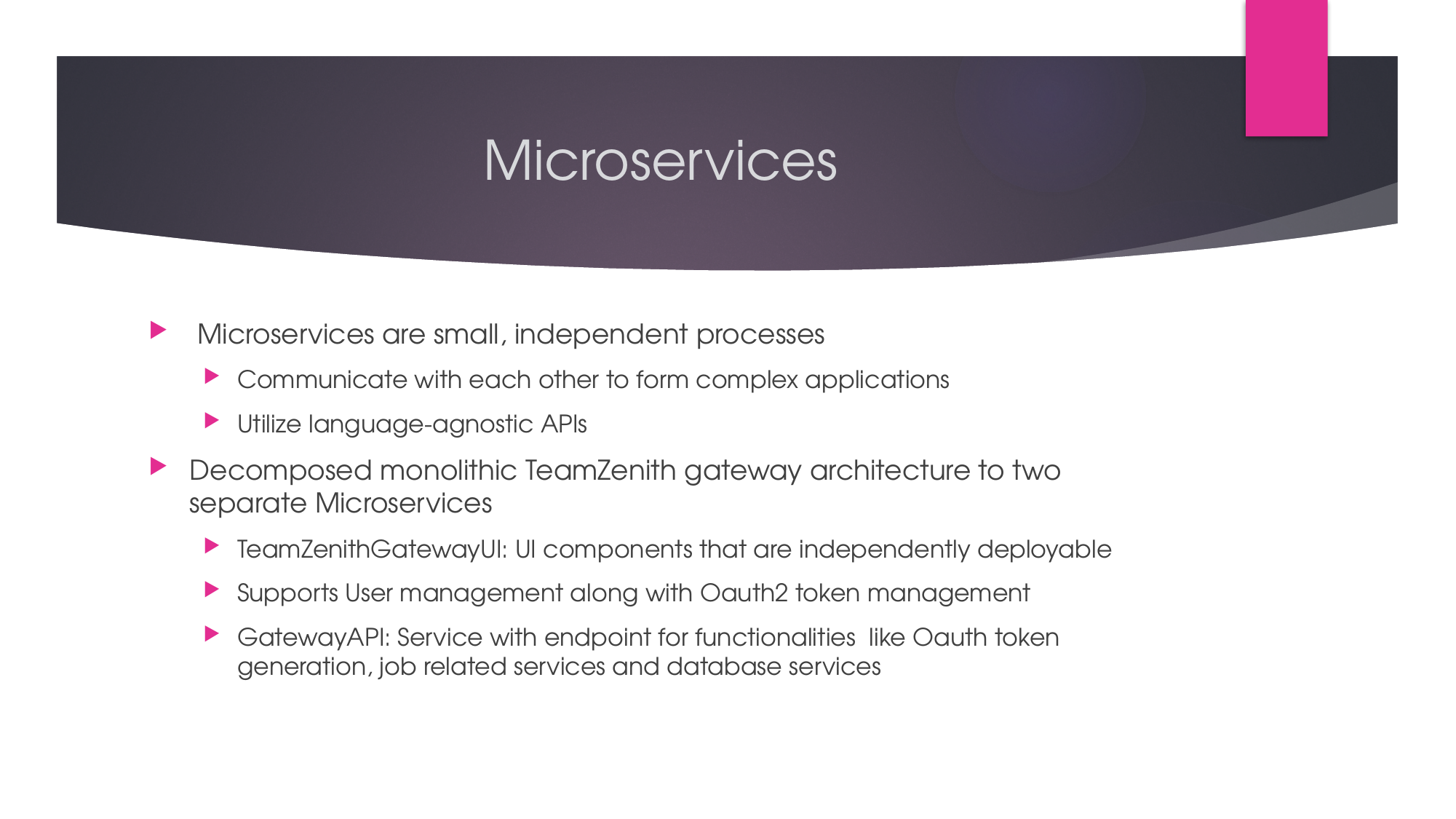

# Microservices
 Microservices are small, independent processes
Communicate with each other to form complex applications
Utilize language-agnostic APIs
Decomposed monolithic TeamZenith gateway architecture to two separate Microservices
TeamZenithGatewayUI: UI components that are independently deployable
Supports User management along with Oauth2 token management
GatewayAPI: Service with endpoint for functionalities  like Oauth token generation, job related services and database services